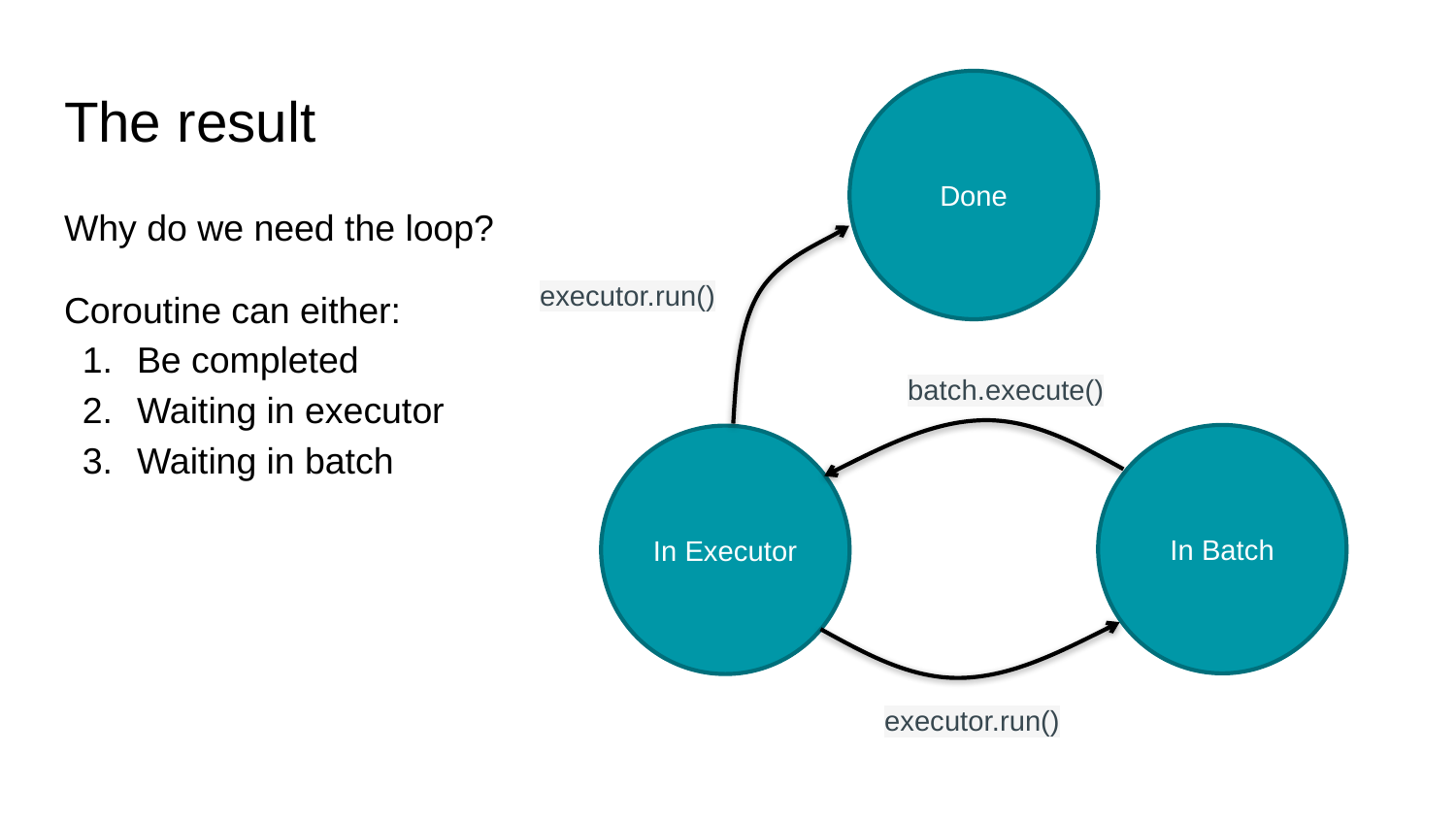

# The result
Done
Why do we need the loop?
Coroutine can either:
Be completed
Waiting in executor
Waiting in batch

executor.run()

batch.execute()
In Batch
In Executor

executor.run()